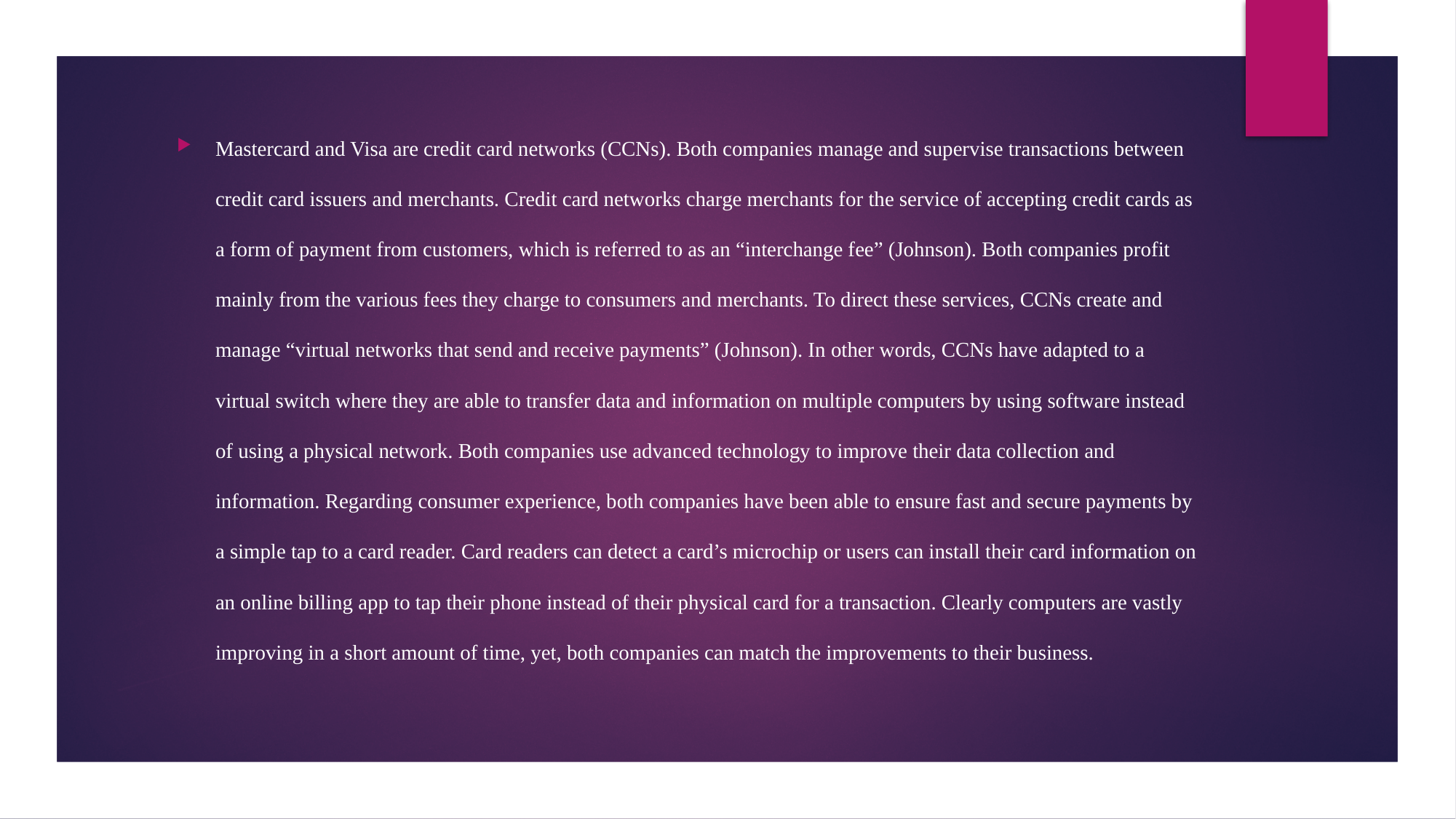

Mastercard and Visa are credit card networks (CCNs). Both companies manage and supervise transactions between credit card issuers and merchants. Credit card networks charge merchants for the service of accepting credit cards as a form of payment from customers, which is referred to as an “interchange fee” (Johnson). Both companies profit mainly from the various fees they charge to consumers and merchants. To direct these services, CCNs create and manage “virtual networks that send and receive payments” (Johnson). In other words, CCNs have adapted to a virtual switch where they are able to transfer data and information on multiple computers by using software instead of using a physical network. Both companies use advanced technology to improve their data collection and information. Regarding consumer experience, both companies have been able to ensure fast and secure payments by a simple tap to a card reader. Card readers can detect a card’s microchip or users can install their card information on an online billing app to tap their phone instead of their physical card for a transaction. Clearly computers are vastly improving in a short amount of time, yet, both companies can match the improvements to their business.